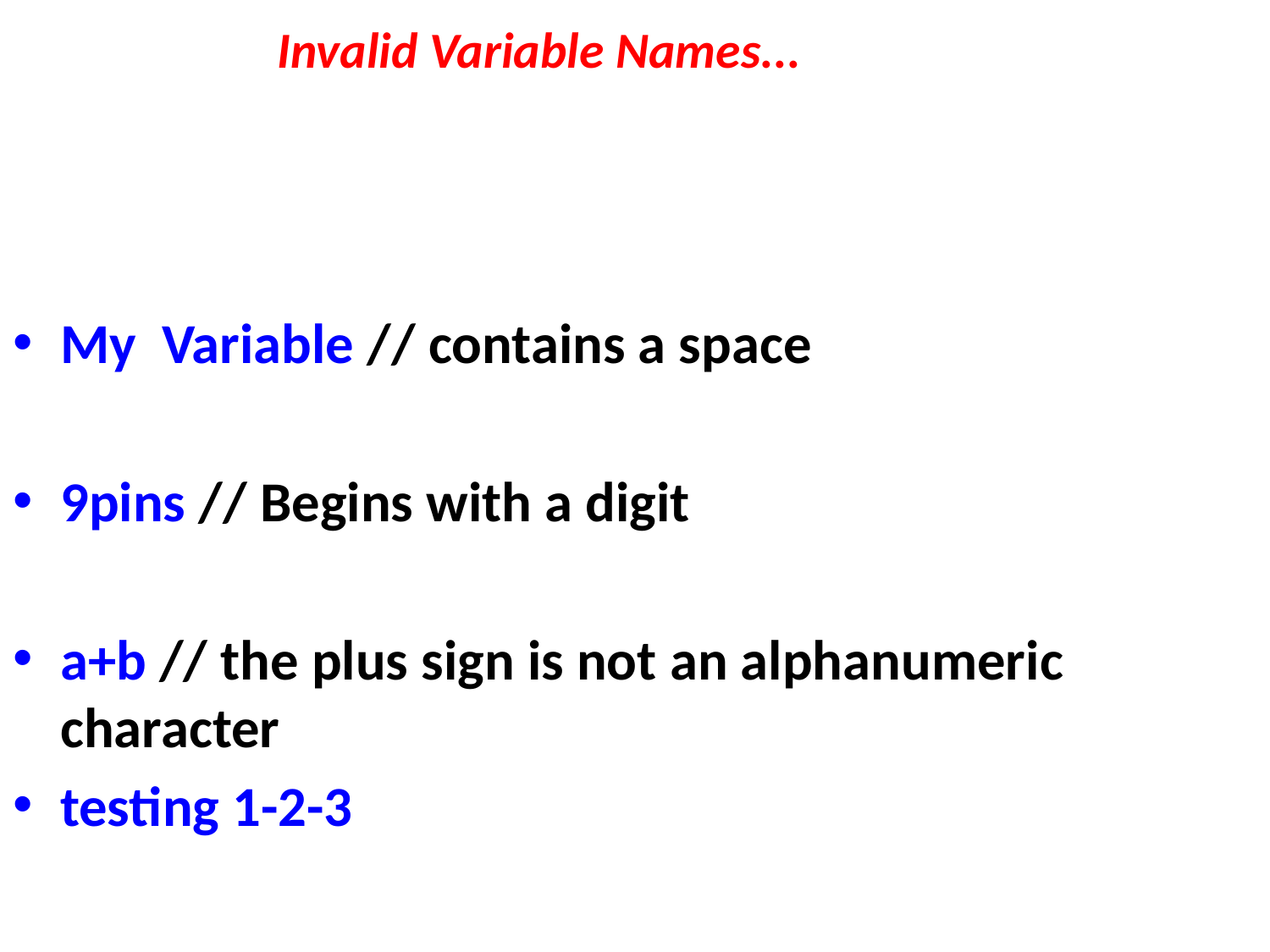

# Invalid Variable Names...

My  Variable // contains a space

9pins // Begins with a digit

a+b // the plus sign is not an alphanumeric character
testing 1-2-3